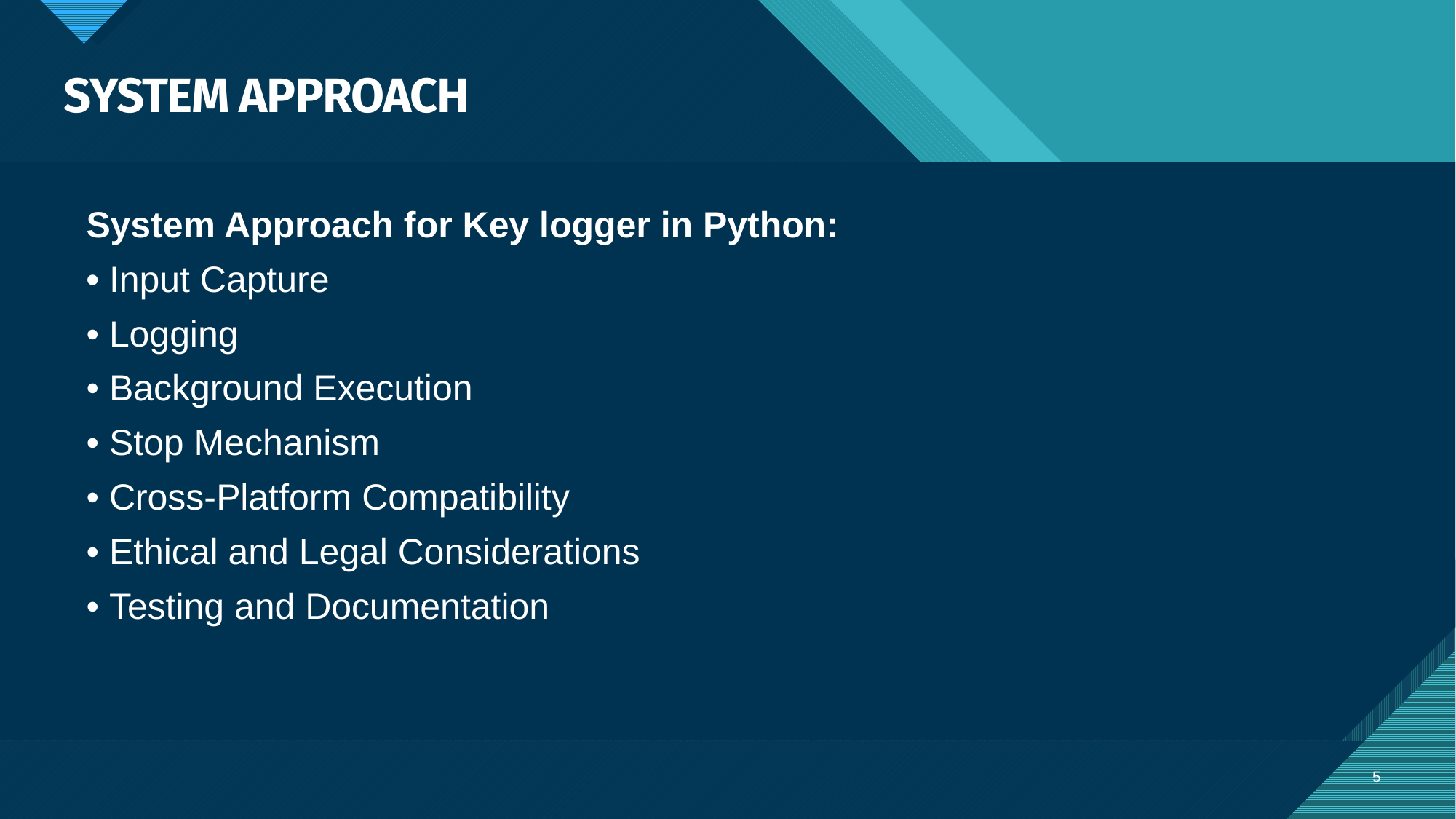

# SYSTEM APPROACH
System Approach for Key logger in Python:
• Input Capture
• Logging
• Background Execution
• Stop Mechanism
• Cross-Platform Compatibility
• Ethical and Legal Considerations
• Testing and Documentation
5